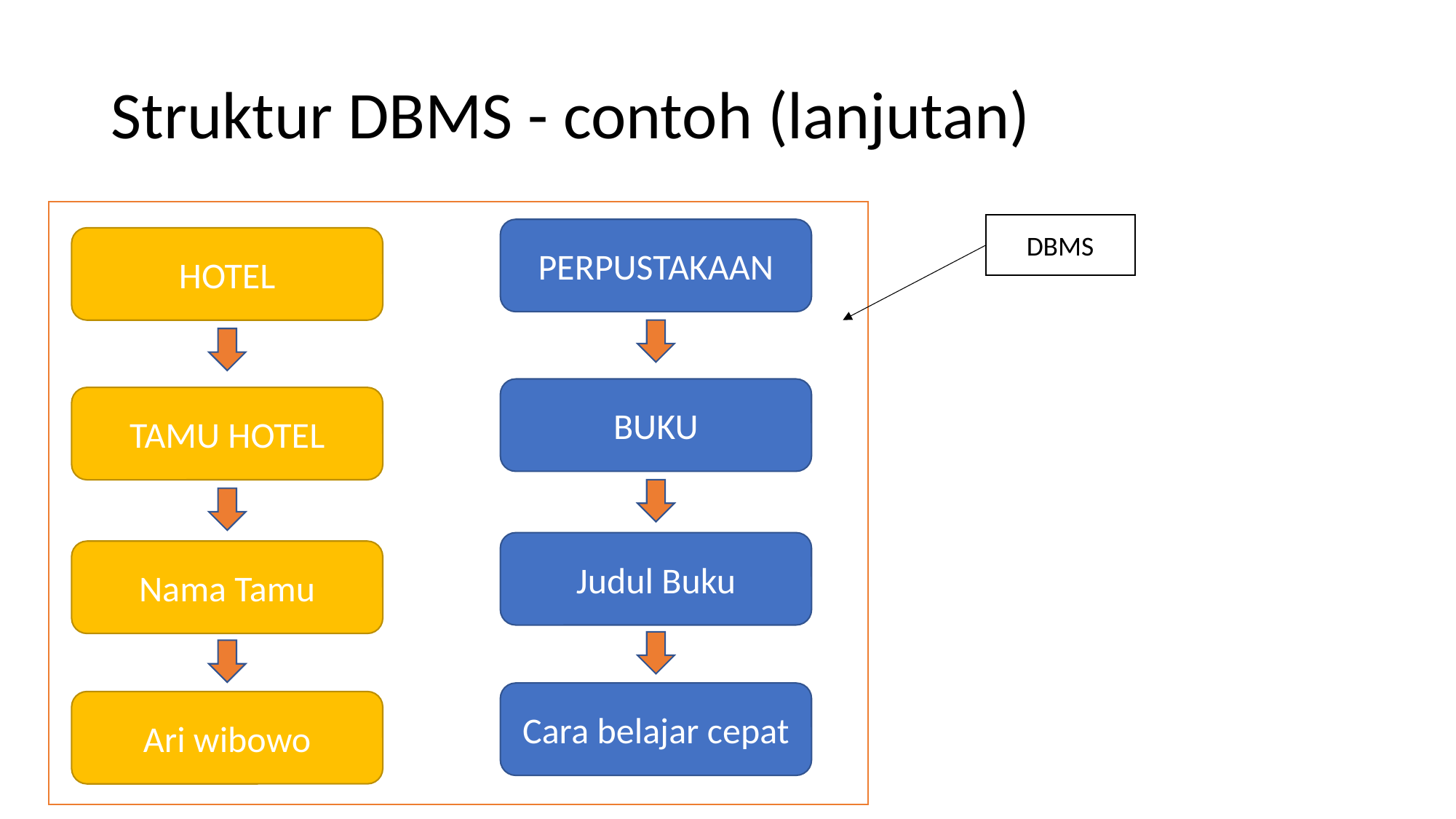

# Struktur DBMS - contoh (lanjutan)

DBMS
PERPUSTAKAAN
HOTEL

BUKU
TAMU HOTEL

Judul Buku
Nama Tamu

Cara belajar cepat
Ari wibowo